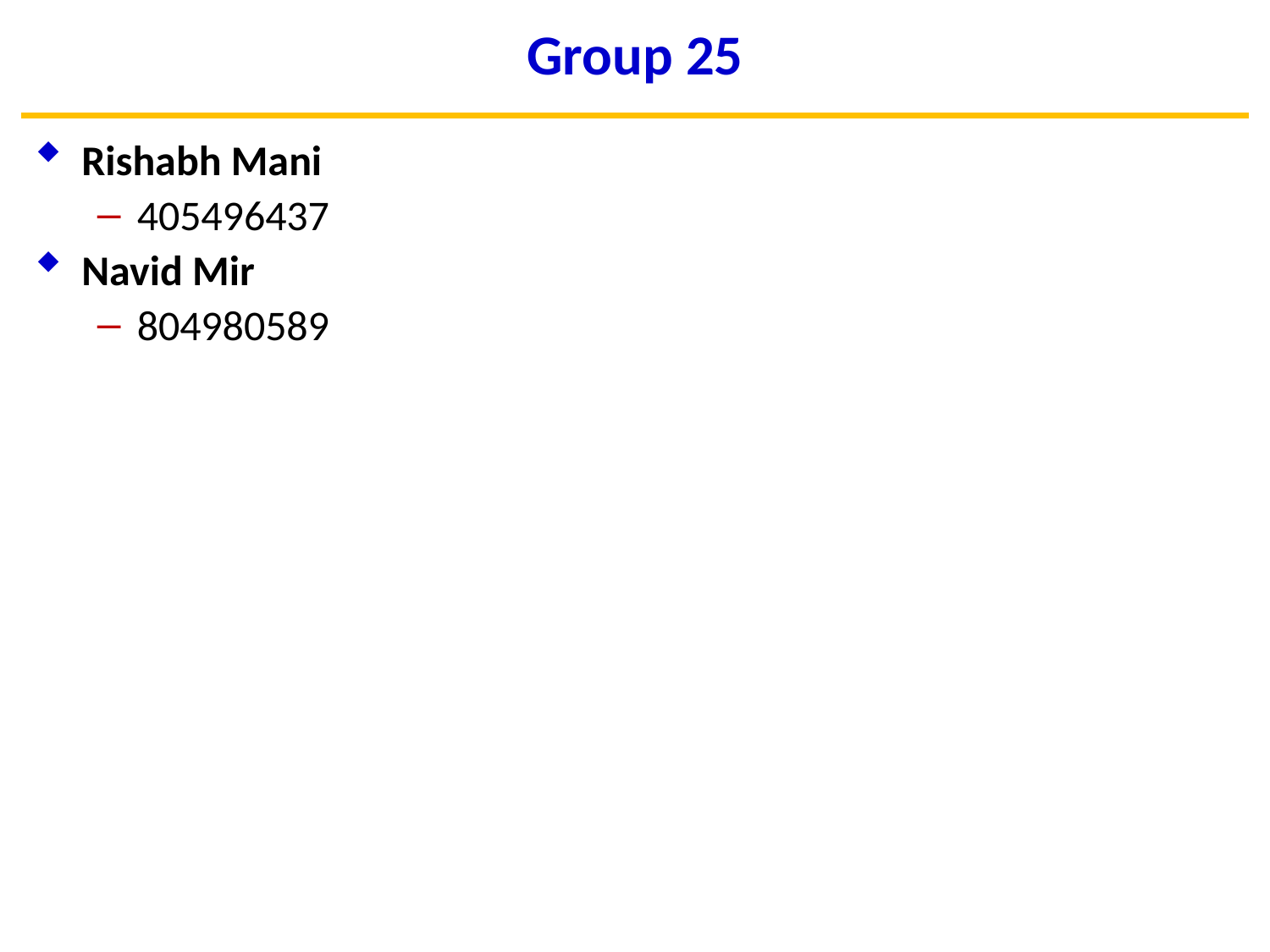

# Group 25
Rishabh Mani
405496437
Navid Mir
804980589